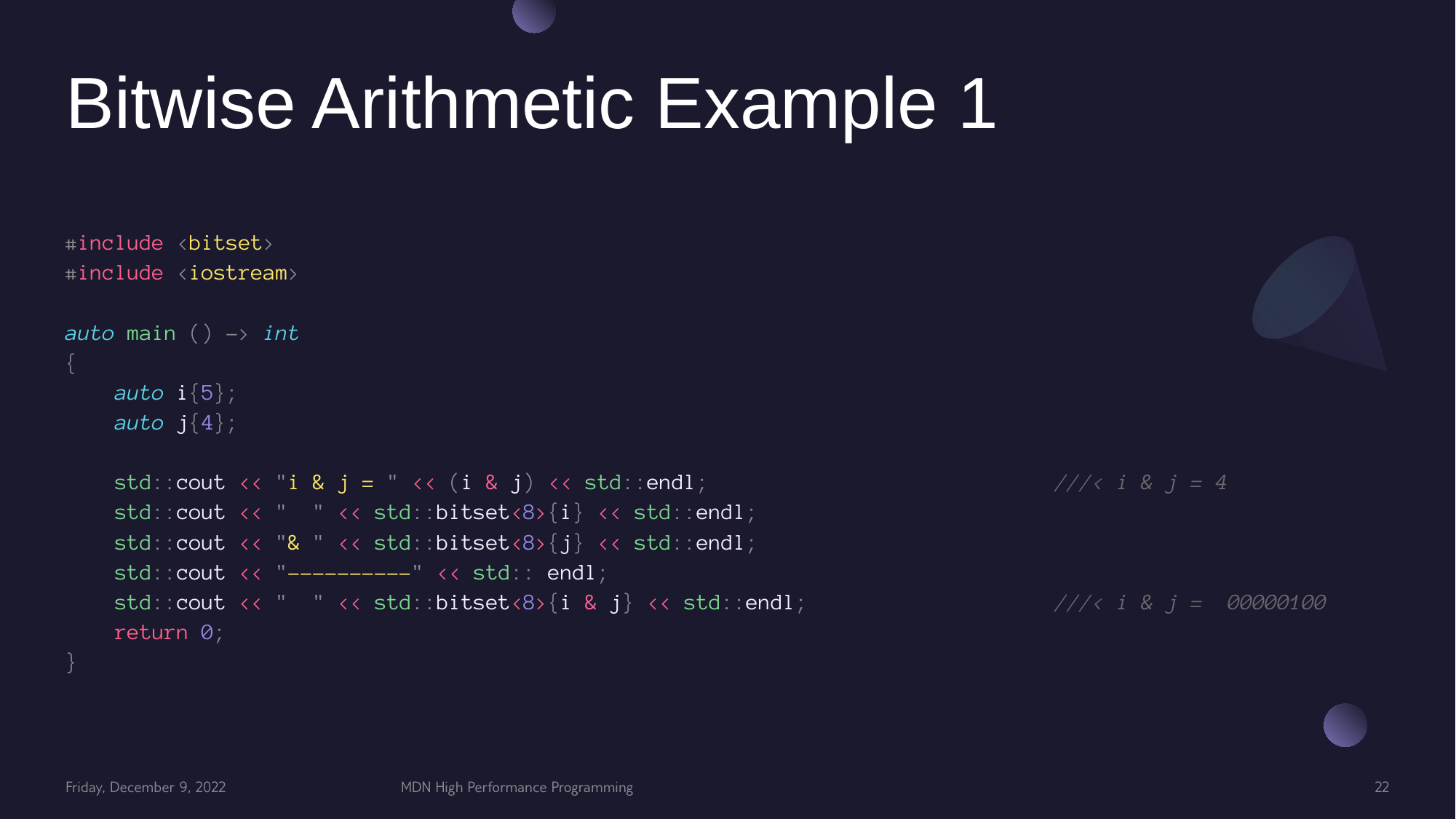

# Bitwise Arithmetic Example 1
#include <bitset>
#include <iostream>
auto main () -> int
{
    auto i{5};
    auto j{4};
    std::cout << "i & j = " << (i & j) << std::endl;                            ///< i & j = 4
    std::cout << "  " << std::bitset<8>{i} << std::endl;
    std::cout << "& " << std::bitset<8>{j} << std::endl;
    std::cout << "----------" << std:: endl;
    std::cout << "  " << std::bitset<8>{i & j} << std::endl;                    ///< i & j =  00000100
    return 0;
}

Friday, December 9, 2022
MDN High Performance Programming
22